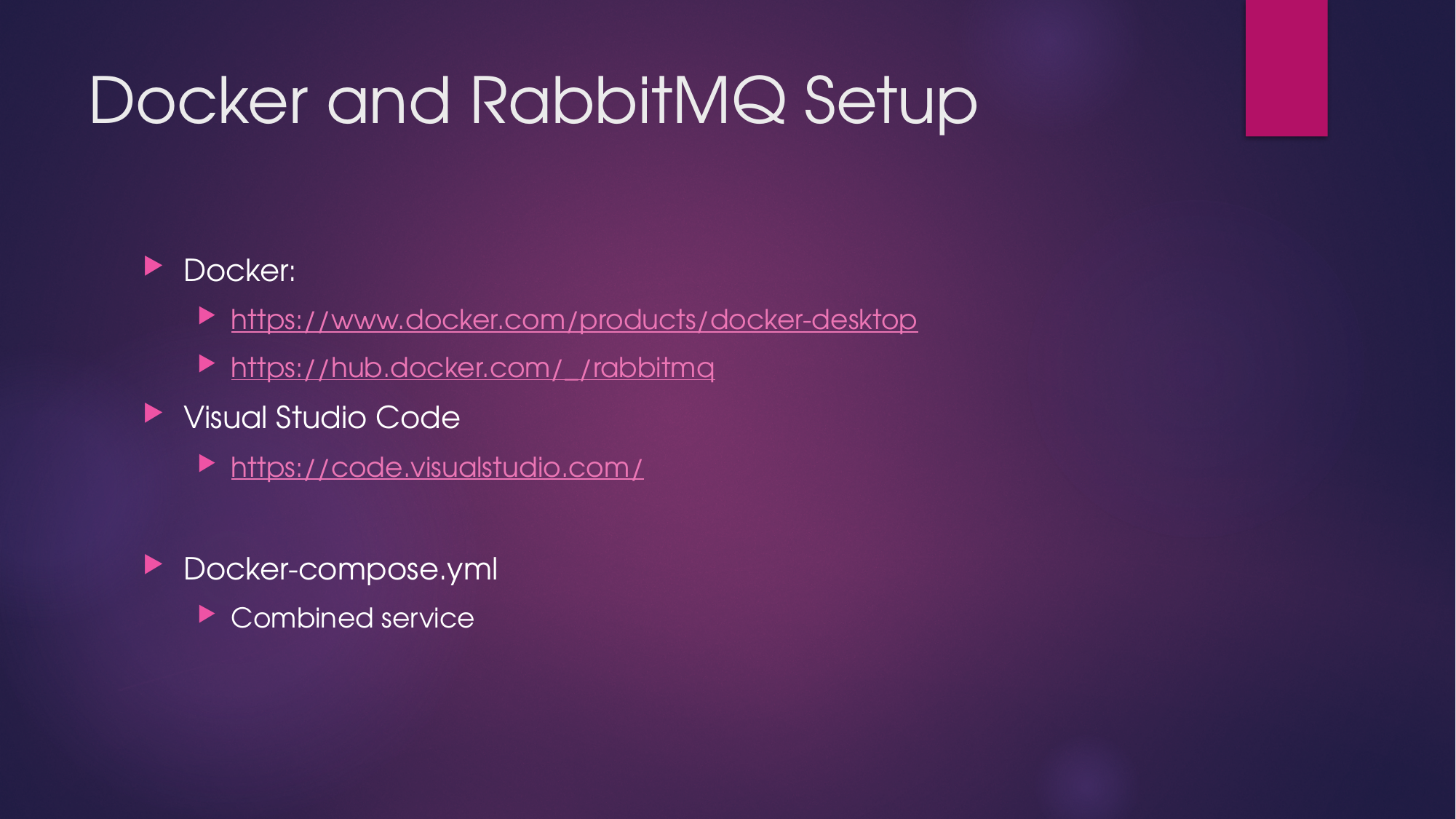

# Docker and RabbitMQ Setup
Docker:
https://www.docker.com/products/docker-desktop
https://hub.docker.com/_/rabbitmq
Visual Studio Code
https://code.visualstudio.com/

Docker-compose.yml
Combined service